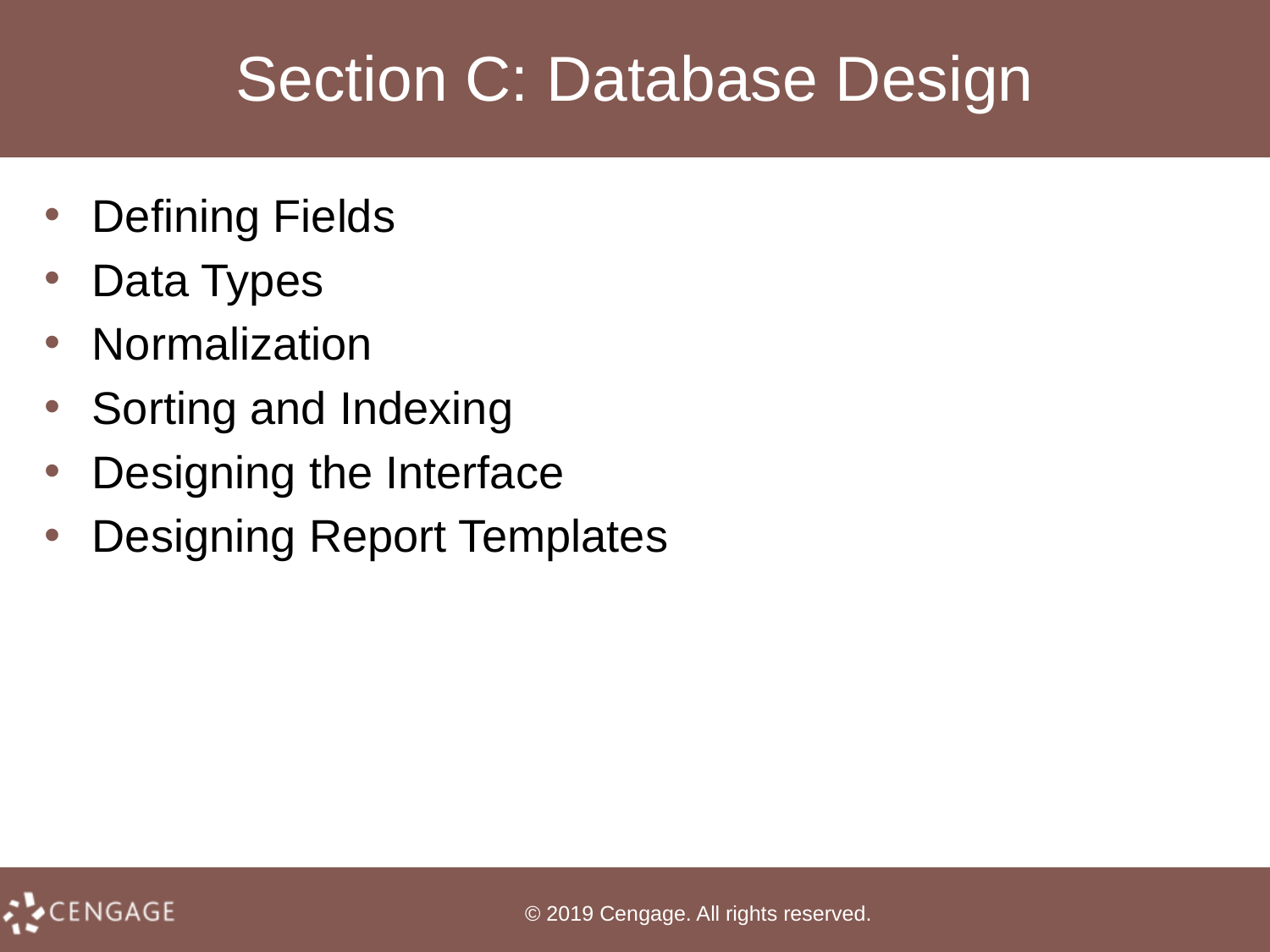

# Section C: Database Design
Defining Fields
Data Types
Normalization
Sorting and Indexing
Designing the Interface
Designing Report Templates